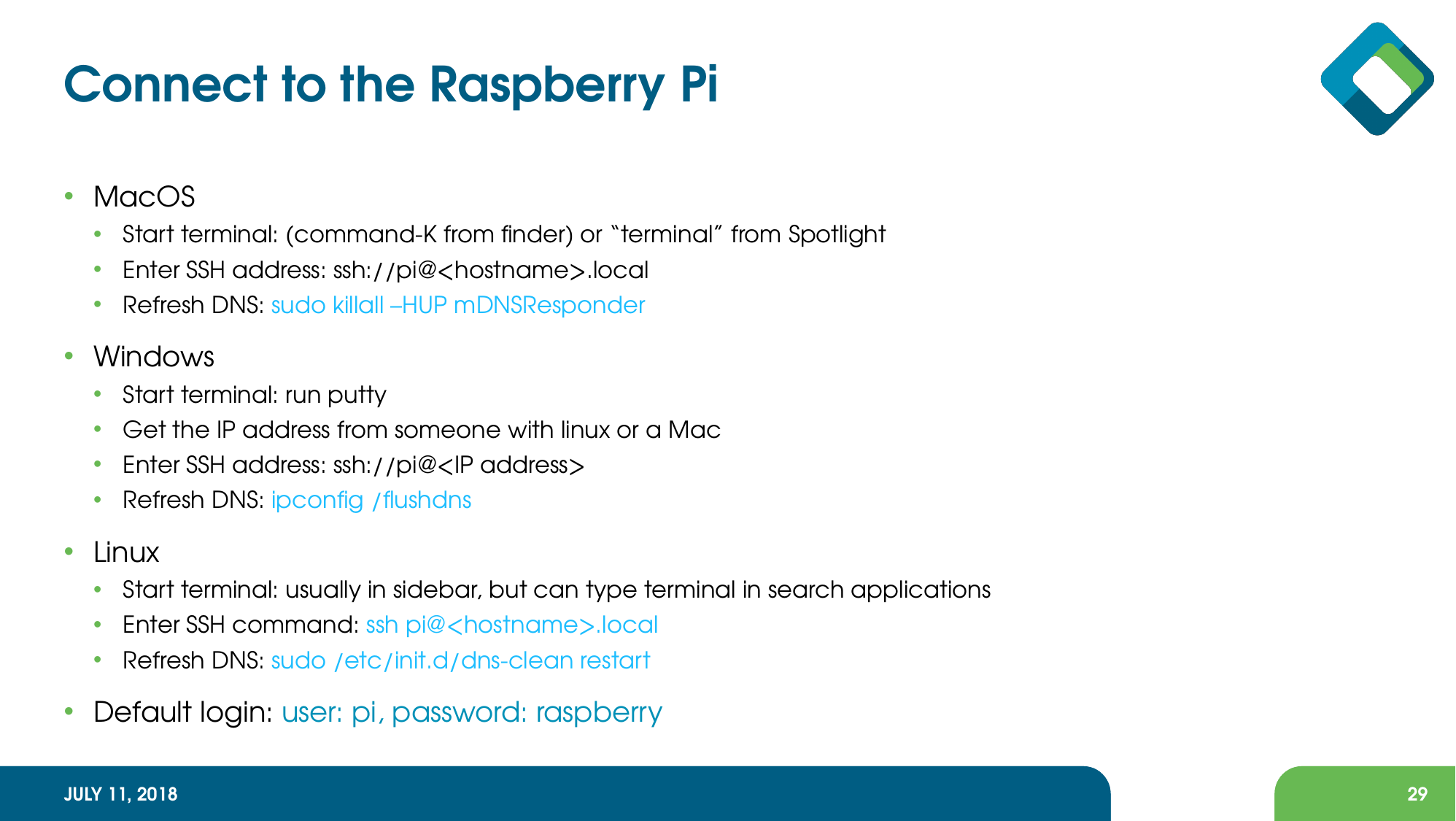

# Connect to the Raspberry Pi
MacOS
Start terminal: (command-K from finder) or “terminal” from Spotlight
Enter SSH address: ssh://pi@<hostname>.local
Refresh DNS: sudo killall –HUP mDNSResponder
Windows
Start terminal: run putty
Get the IP address from someone with linux or a Mac
Enter SSH address: ssh://pi@<IP address>
Refresh DNS: ipconfig /flushdns
Linux
Start terminal: usually in sidebar, but can type terminal in search applications
Enter SSH command: ssh pi@<hostname>.local
Refresh DNS: sudo /etc/init.d/dns-clean restart
Default login: user: pi, password: raspberry
July 11, 2018
29